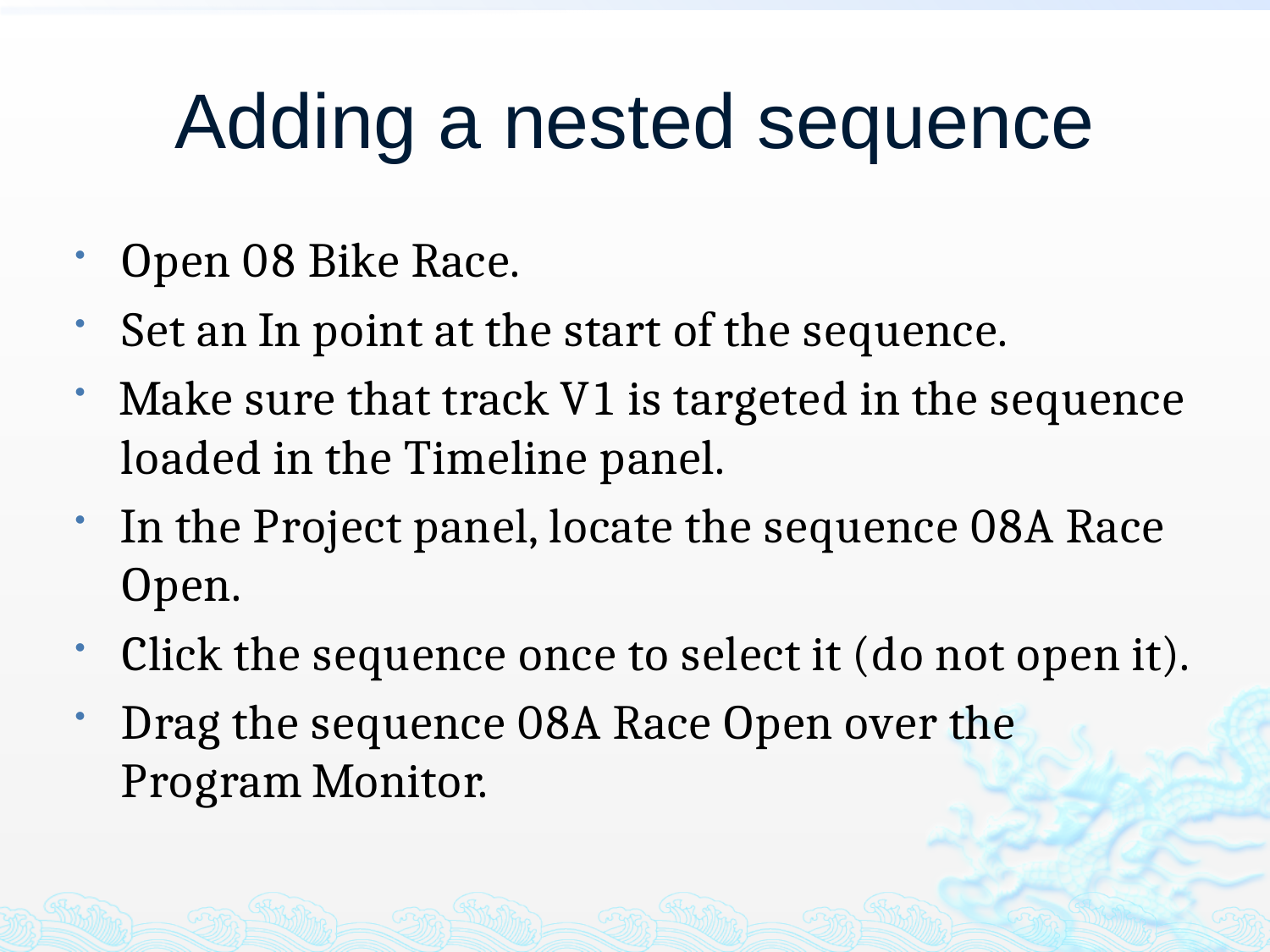

# Adding a nested sequence
Open 08 Bike Race.
Set an In point at the start of the sequence.
Make sure that track V1 is targeted in the sequence loaded in the Timeline panel.
In the Project panel, locate the sequence 08A Race Open.
Click the sequence once to select it (do not open it).
Drag the sequence 08A Race Open over the Program Monitor.